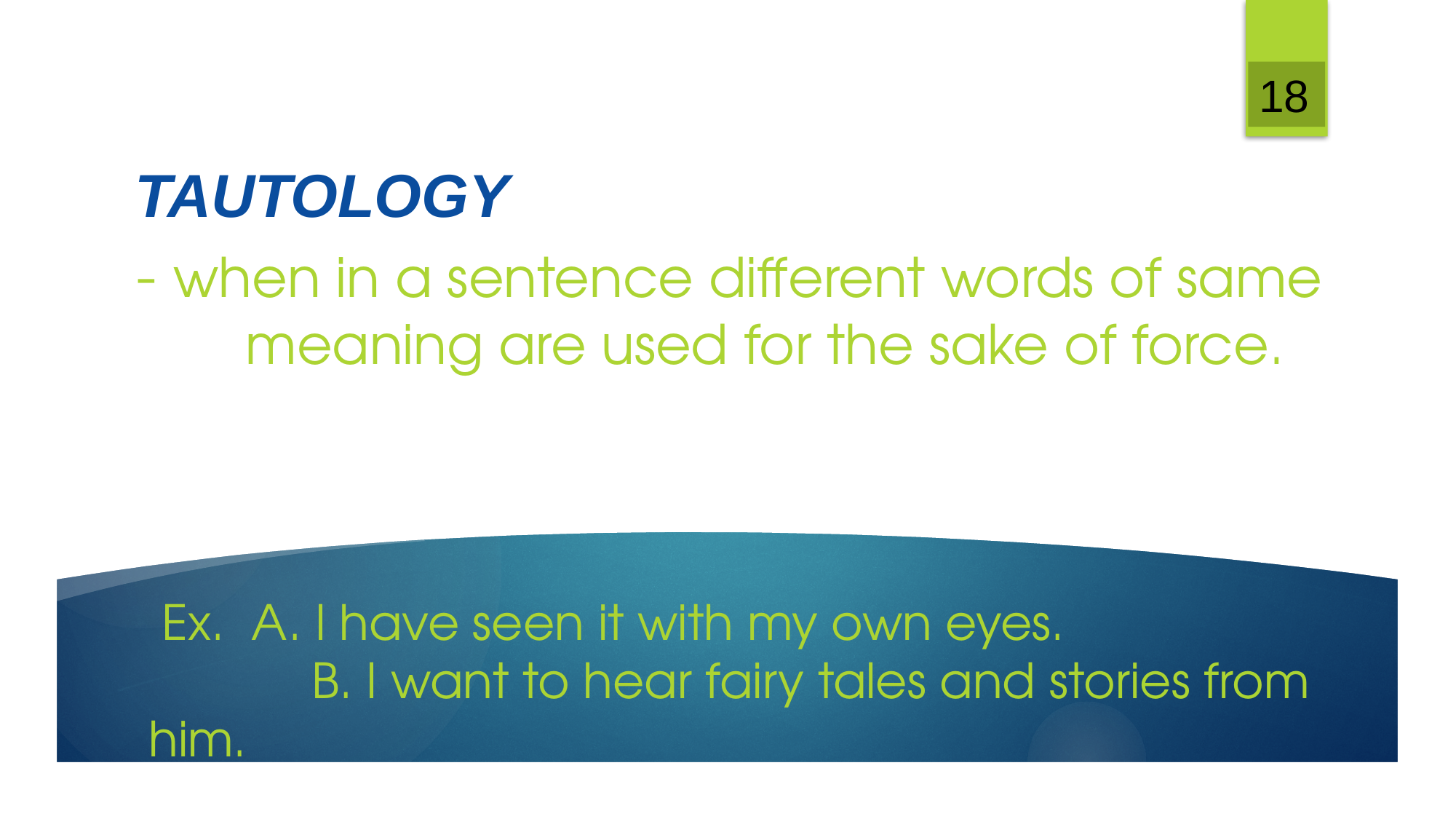

18
# TAUTOLOGY
- when in a sentence different words of same 	meaning are used for the sake of force.
 Ex.  A. I have seen it with my own eyes.
	    B. I want to hear fairy tales and stories from him.